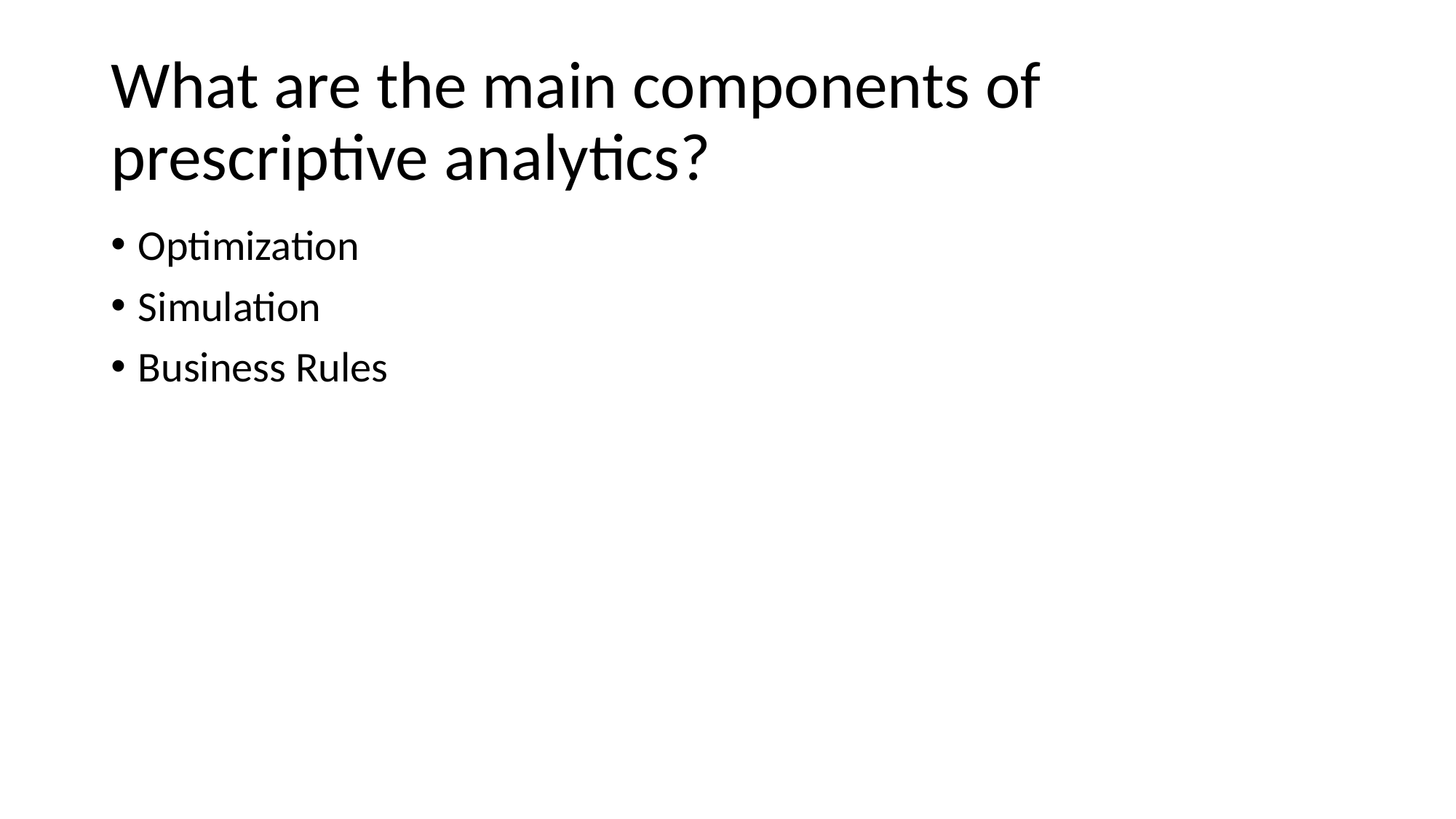

# What are the main components of prescriptive analytics?
Optimization
Simulation
Business Rules